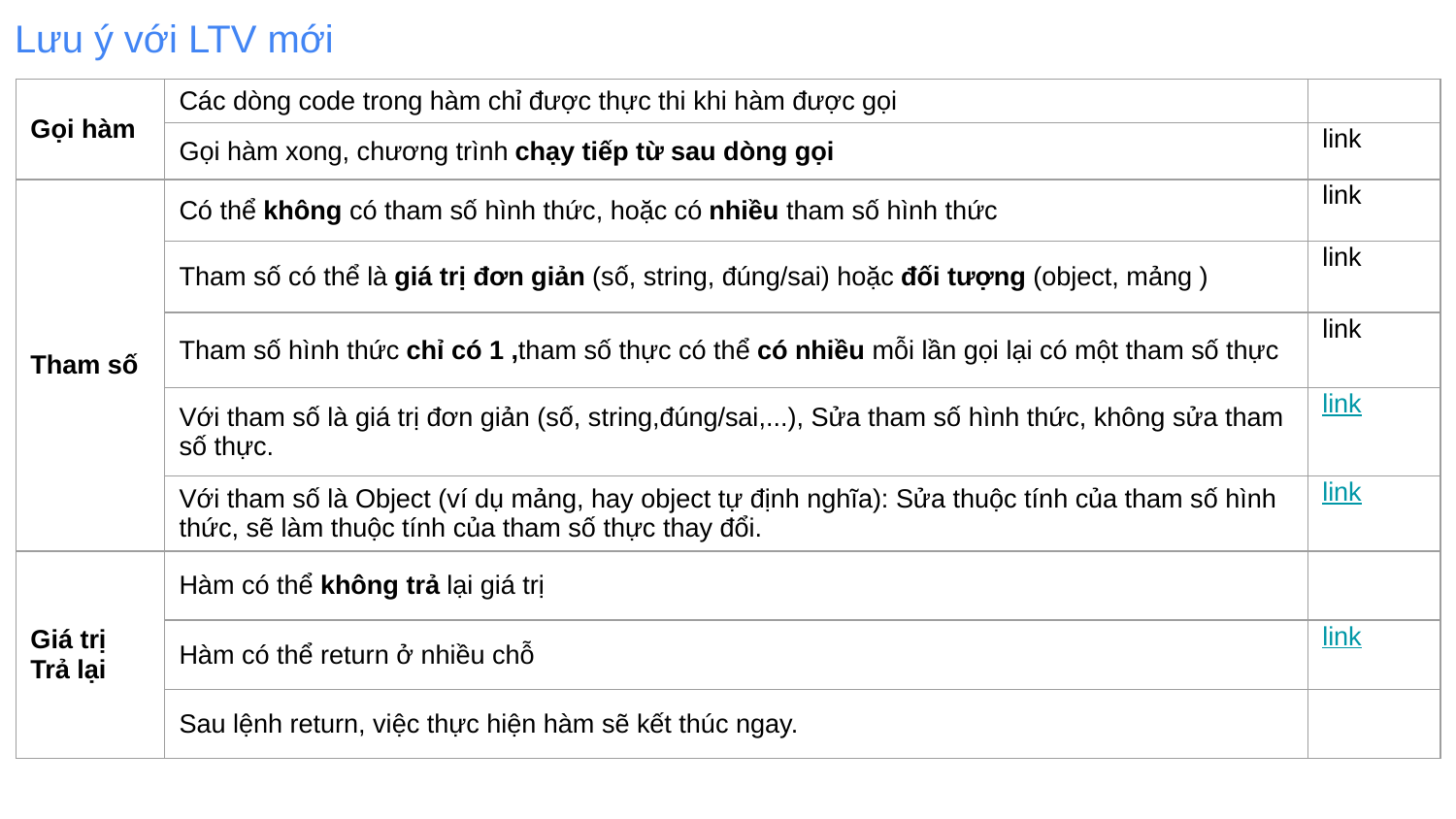

# Lưu ý với LTV mới
| Gọi hàm | Các dòng code trong hàm chỉ được thực thi khi hàm được gọi |  |
| --- | --- | --- |
|  | Gọi hàm xong, chương trình chạy tiếp từ sau dòng gọi | link |
| Tham số | Có thể không có tham số hình thức, hoặc có nhiều tham số hình thức | link |
|  | Tham số có thể là giá trị đơn giản (số, string, đúng/sai) hoặc đối tượng (object, mảng ) | link |
|  | Tham số hình thức chỉ có 1 ,tham số thực có thể có nhiều mỗi lần gọi lại có một tham số thực | link |
|  | Với tham số là giá trị đơn giản (số, string,đúng/sai,...), Sửa tham số hình thức, không sửa tham số thực. | link |
|  | Với tham số là Object (ví dụ mảng, hay object tự định nghĩa): Sửa thuộc tính của tham số hình thức, sẽ làm thuộc tính của tham số thực thay đổi. | link |
| Giá trị Trả lại | Hàm có thể không trả lại giá trị |  |
|  | Hàm có thể return ở nhiều chỗ | link |
|  | Sau lệnh return, việc thực hiện hàm sẽ kết thúc ngay. |  |